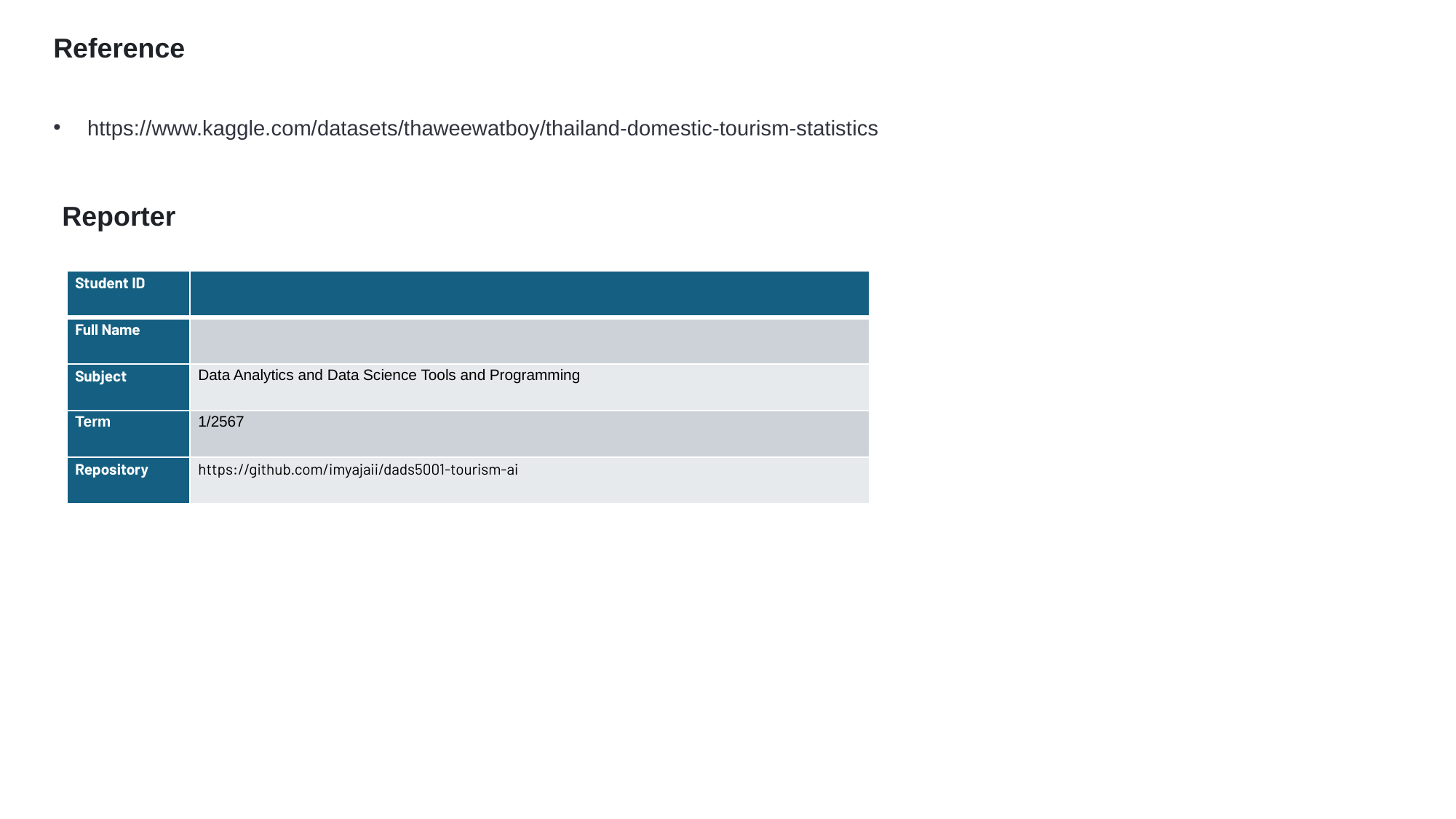

Reference

https://www.kaggle.com/datasets/thaweewatboy/thailand-domestic-tourism-statistics
Reporter

| Student ID |  |
| --- | --- |
| Full Name |  |
| Subject | Data Analytics and Data Science Tools and Programming |
| Term | 1/2567 |
| Repository | https://github.com/imyajaii/dads5001-tourism-ai |